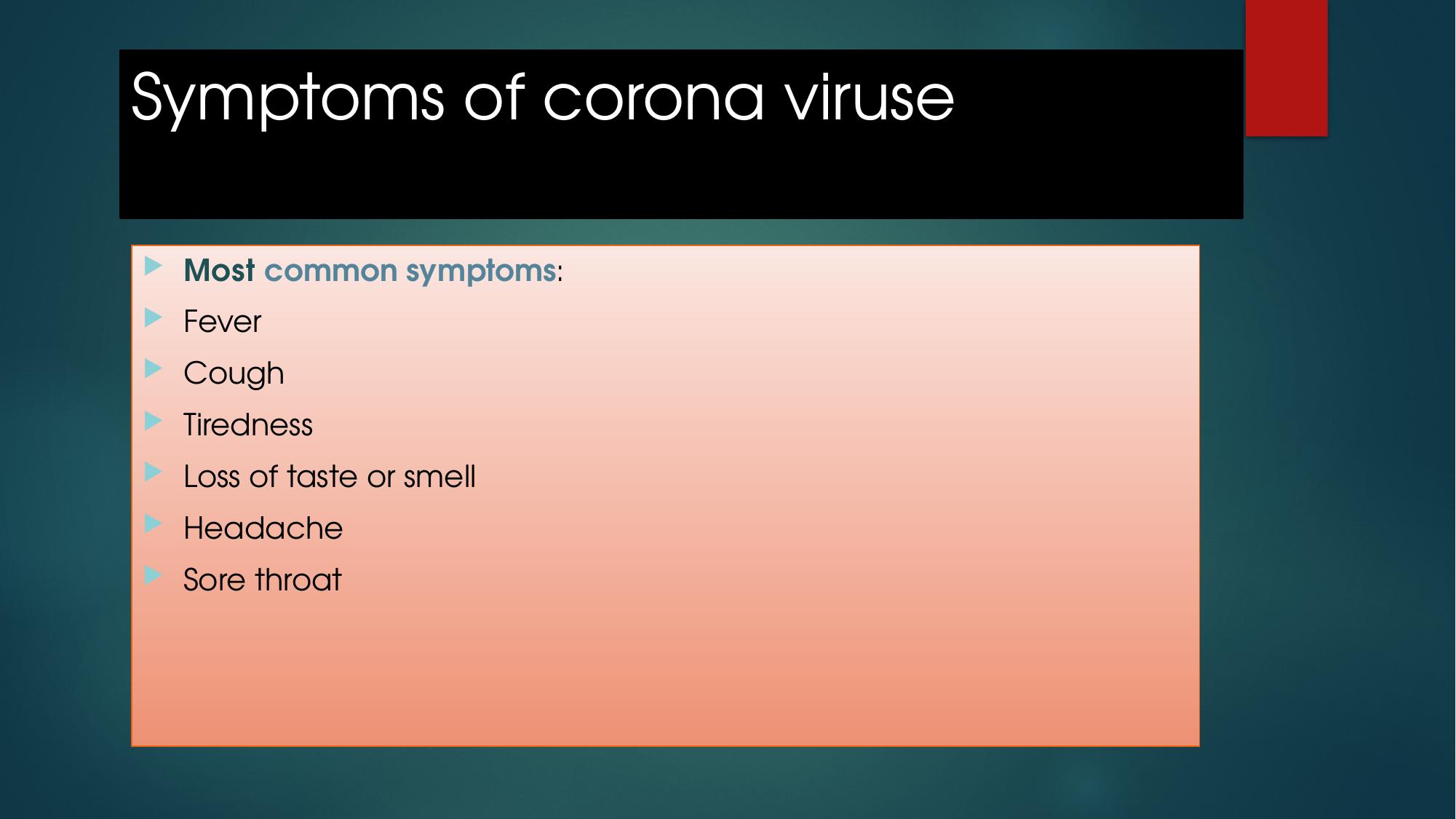

# Symptoms of corona viruse
Most common symptoms:
Fever
Cough
Tiredness
Loss of taste or smell
Headache
Sore throat